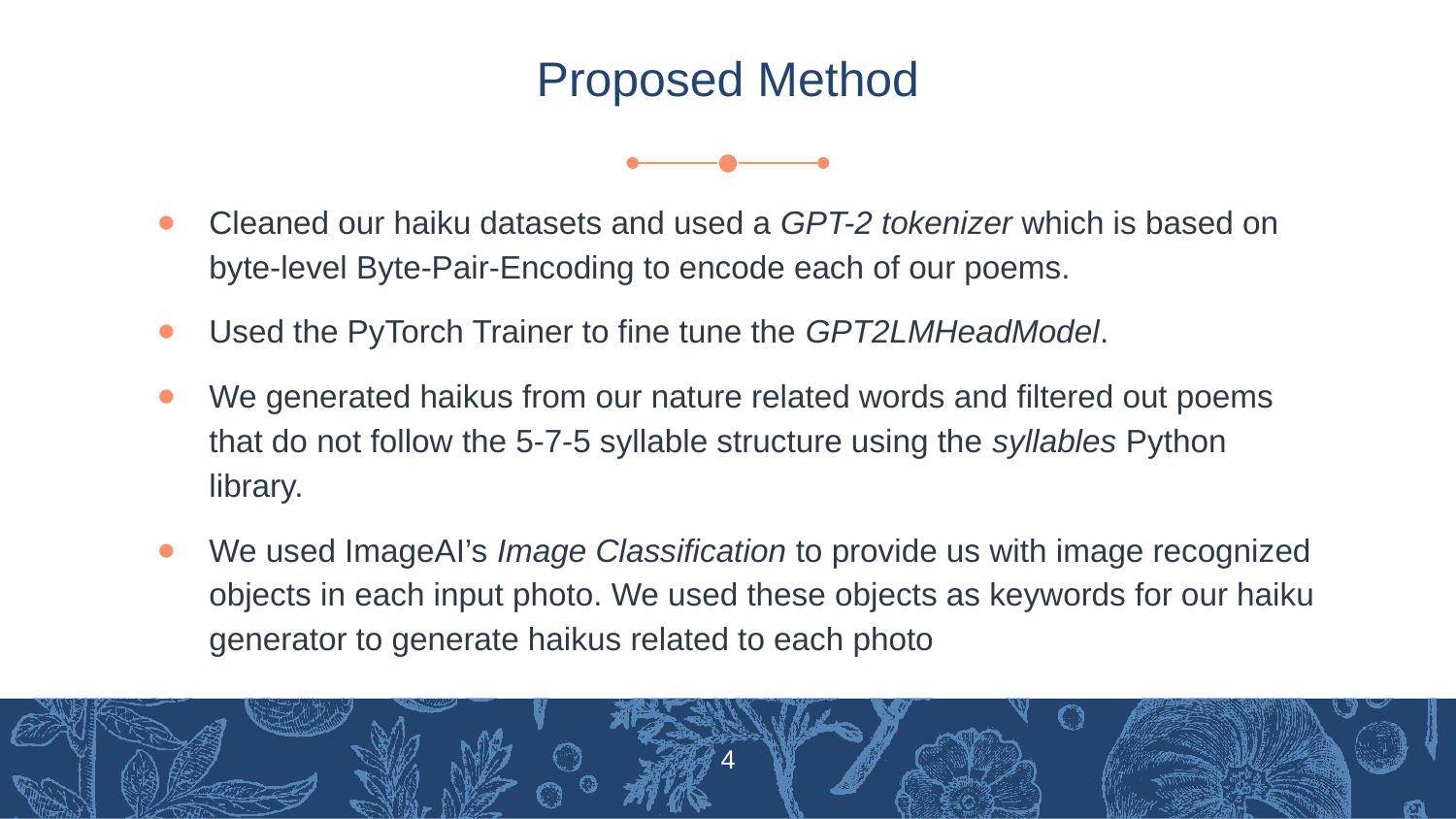

# Proposed Method
Cleaned our haiku datasets and used a GPT-2 tokenizer which is based on byte-level Byte-Pair-Encoding to encode each of our poems.
Used the PyTorch Trainer to fine tune the GPT2LMHeadModel.
We generated haikus from our nature related words and filtered out poems that do not follow the 5-7-5 syllable structure using the syllables Python library.
We used ImageAI’s Image Classification to provide us with image recognized objects in each input photo. We used these objects as keywords for our haiku generator to generate haikus related to each photo
4